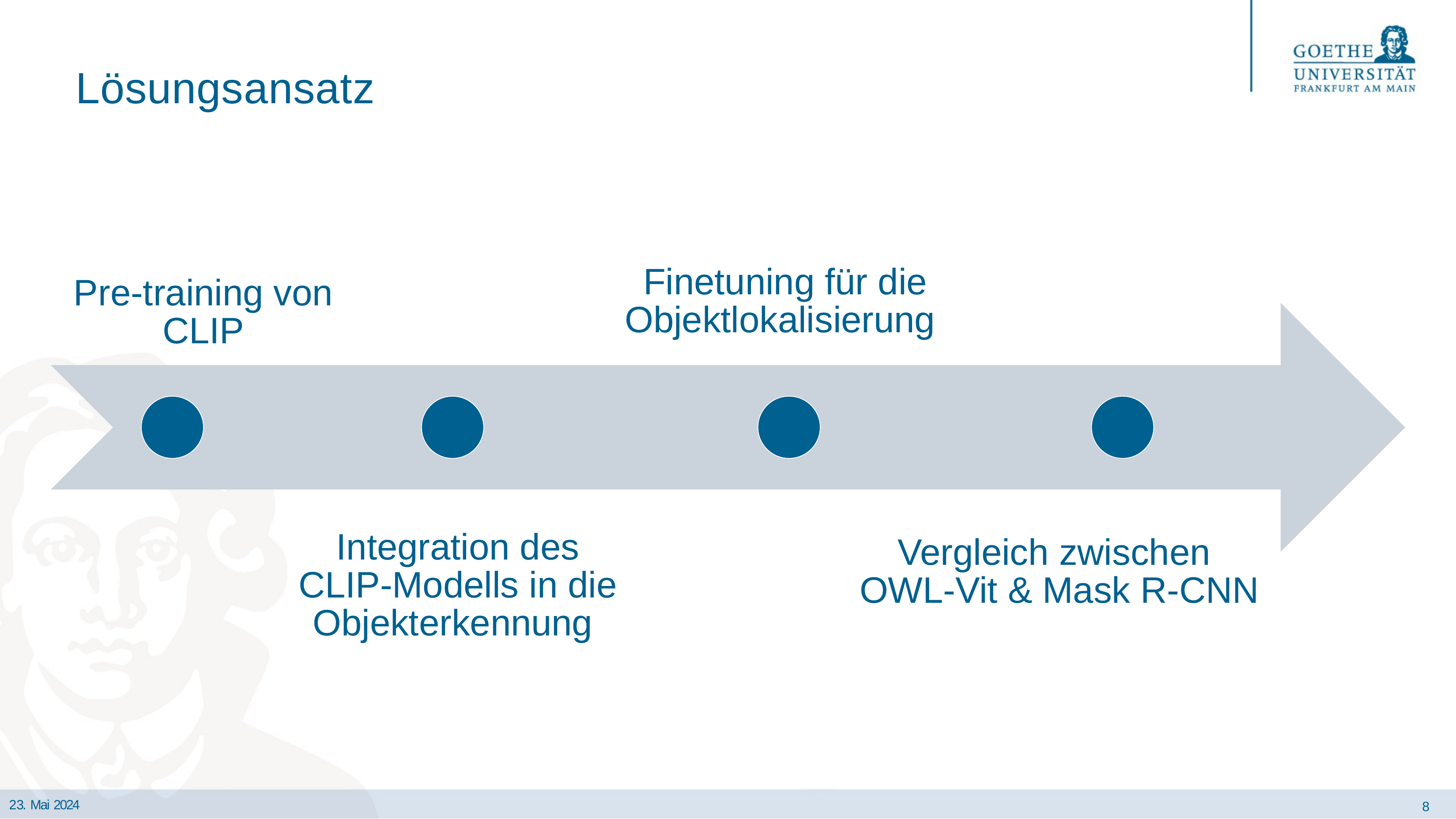

# Lösungsansatz
Finetuning für die Objektlokalisierung
Pre-training von CLIP

Integration des CLIP-Modells in die Objekterkennung
Vergleich zwischen
OWL-Vit & Mask R-CNN
23. Mai 2024
8